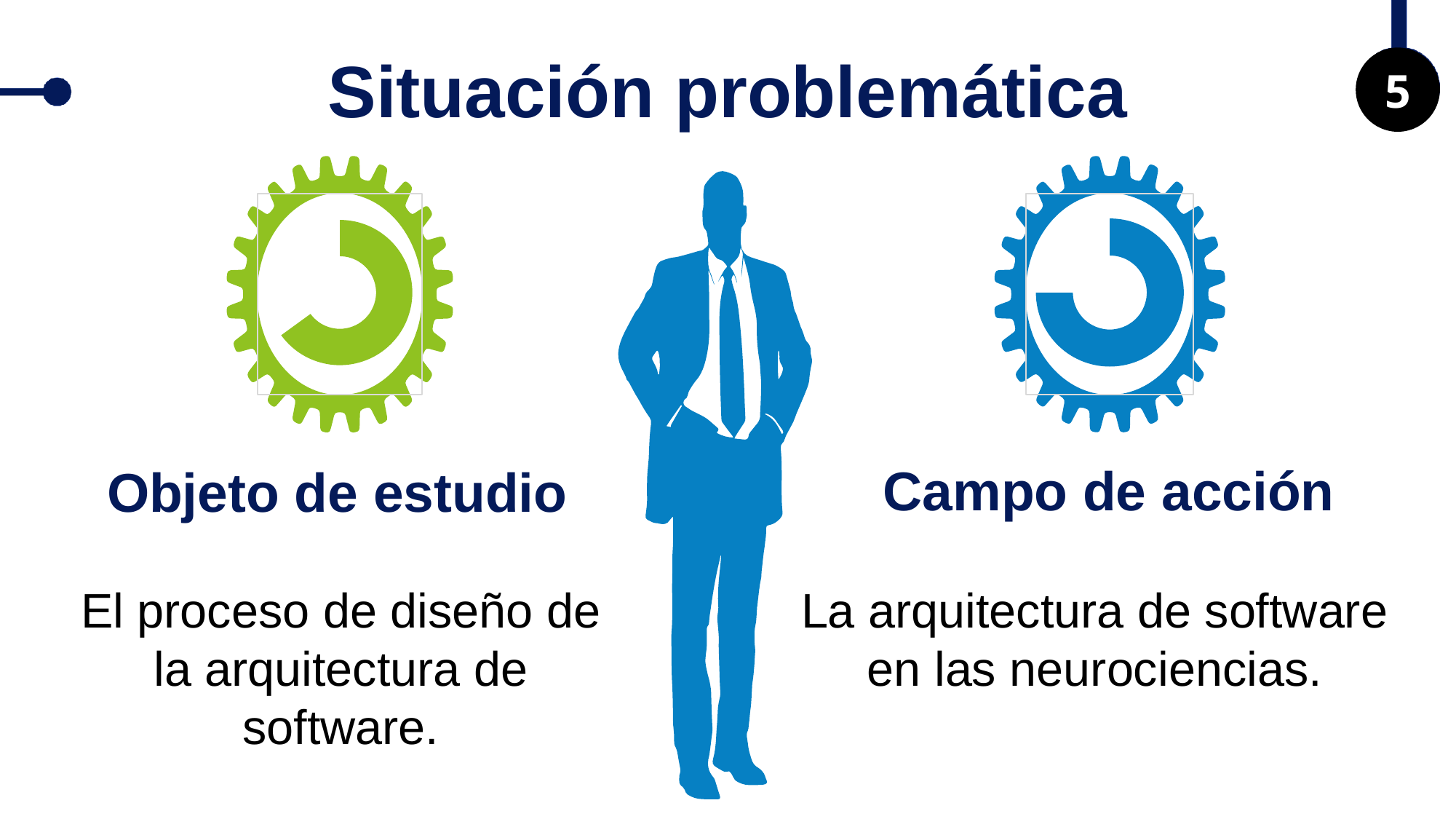

5
Situación problemática

### Chart

| Category | Sales |
|---|---|
| 1st Qtr | 65.0 |
| 2nd Qtr | 35.0 |

### Chart

| Category | Sales |
|---|---|
| 1st Qtr | 75.0 |
| 2nd Qtr | 25.0 |
Campo de acción
Objeto de estudio
El proceso de diseño de la arquitectura de software.
La arquitectura de software en las neurociencias.